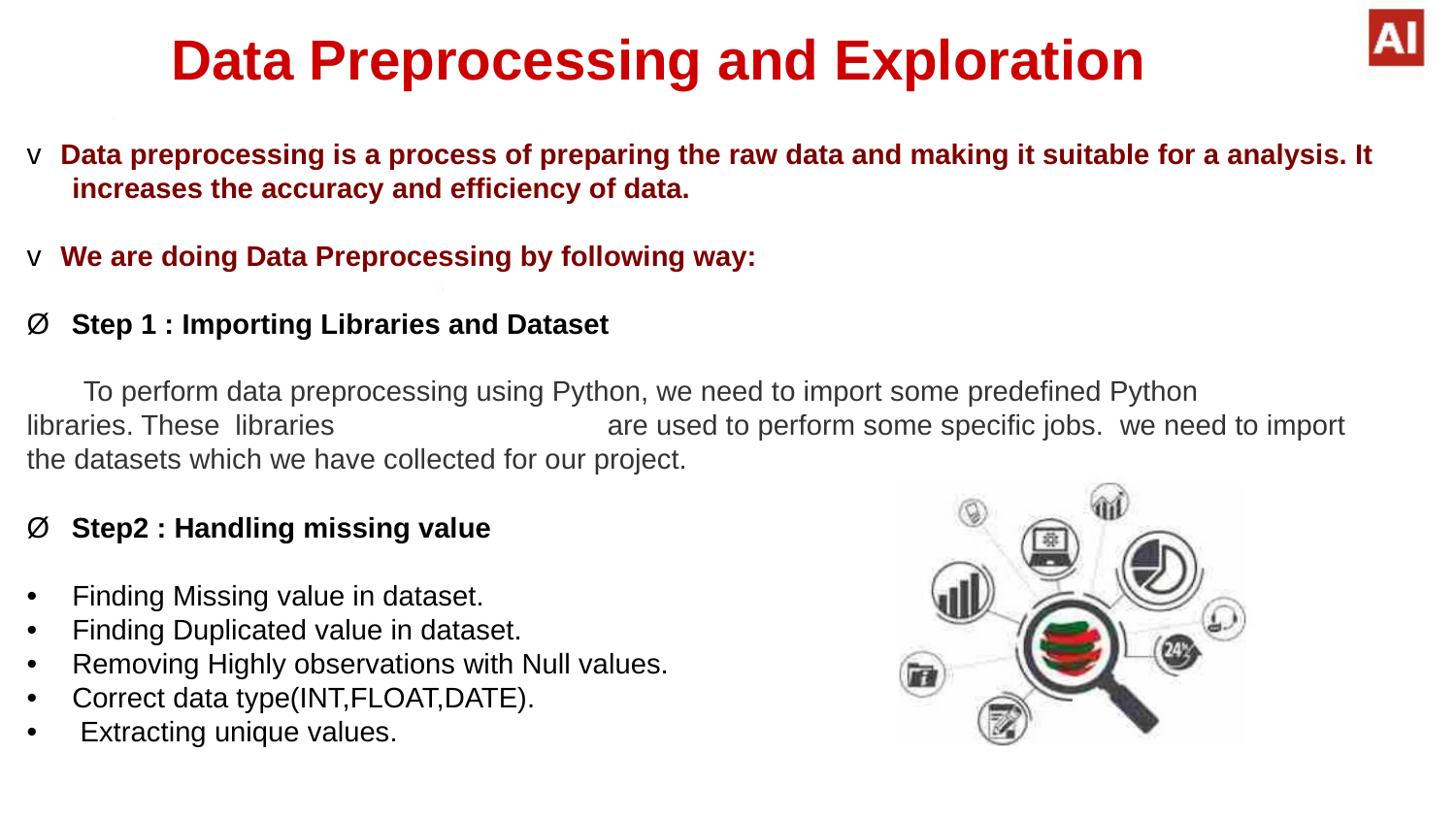

Data Preprocessing and Exploration
v Data preprocessing is a process of preparing the raw data and making it suitable for a analysis. It
increases the accuracy and efficiency of data.
v We are doing Data Preprocessing by following way:
Ø Step 1 : Importing Libraries and Dataset
To perform data preprocessing using Python, we need to import some predefined Python
libraries. These libraries
are used to perform some specific jobs. we need to import
the datasets which we have collected for our project.
Ø Step2 : Handling missing value
• Finding Missing value in dataset.
• Finding Duplicated value in dataset.
• Removing Highly observations with Null values.
• Correct data type(INT,FLOAT,DATE).
•
Extracting unique values.